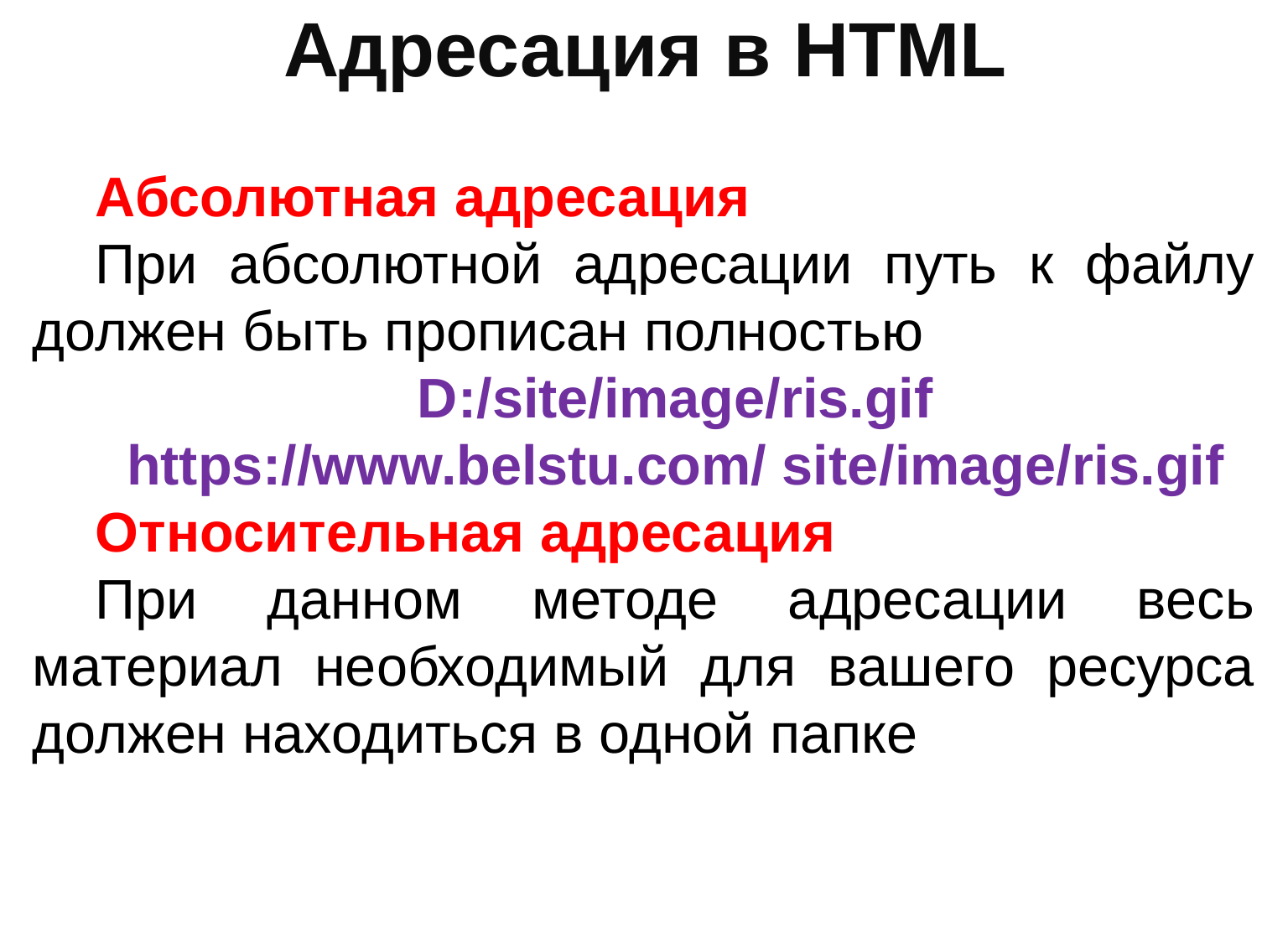

# Адресация в HTML
Абсолютная адресация
При абсолютной адресации путь к файлу должен быть прописан полностью
D:/site/image/ris.gif
https://www.belstu.com/ site/image/ris.gif
Относительная адресация
При данном методе адресации весь материал необходимый для вашего ресурса должен находиться в одной папке